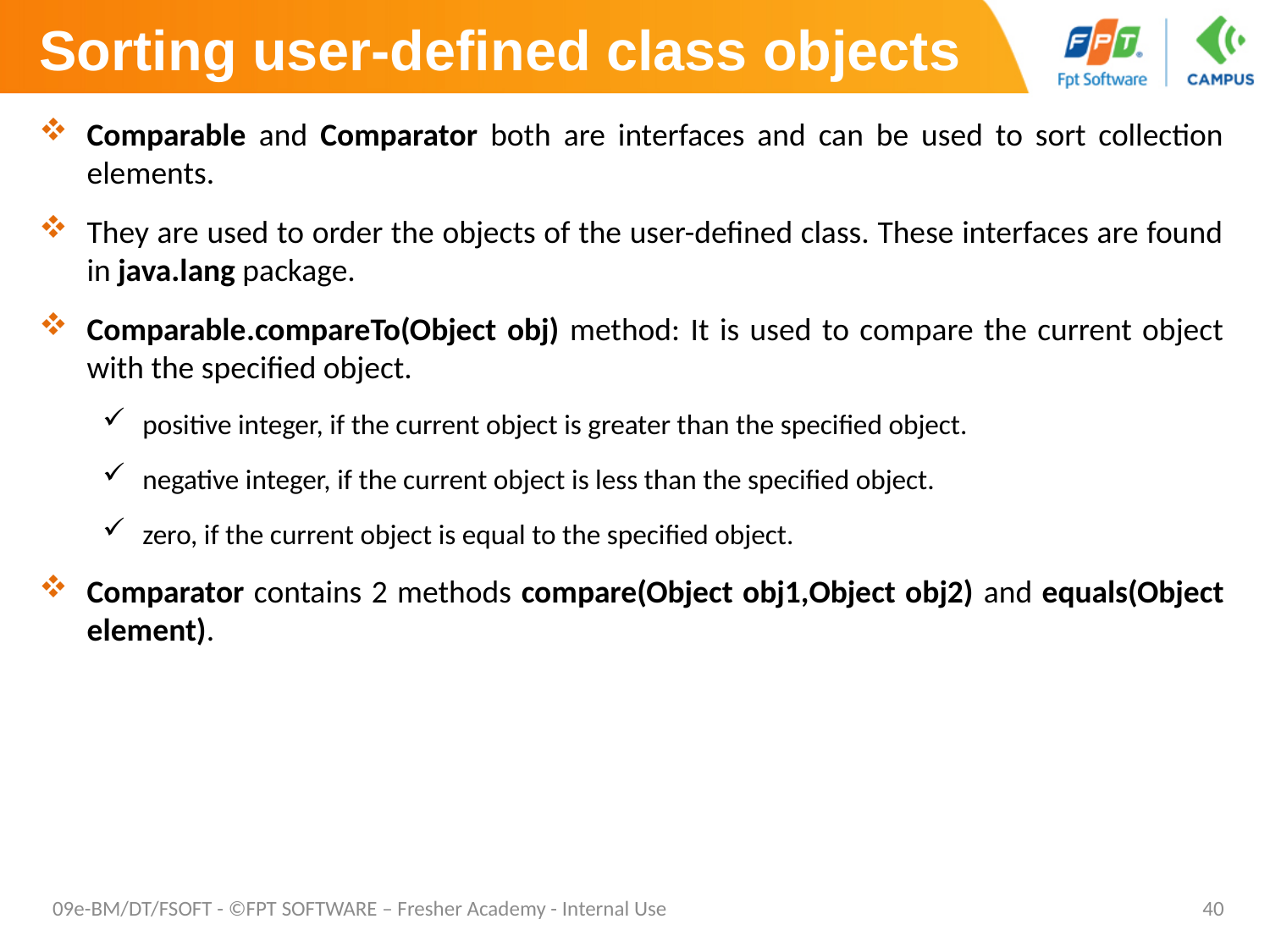

# Sorting user-defined class objects
Comparable and Comparator both are interfaces and can be used to sort collection elements.
They are used to order the objects of the user-defined class. These interfaces are found in java.lang package.
Comparable.compareTo(Object obj) method: It is used to compare the current object with the specified object.
positive integer, if the current object is greater than the specified object.
negative integer, if the current object is less than the specified object.
zero, if the current object is equal to the specified object.
Comparator contains 2 methods compare(Object obj1,Object obj2) and equals(Object element).

09e-BM/DT/FSOFT - ©FPT SOFTWARE – Fresher Academy - Internal Use
40